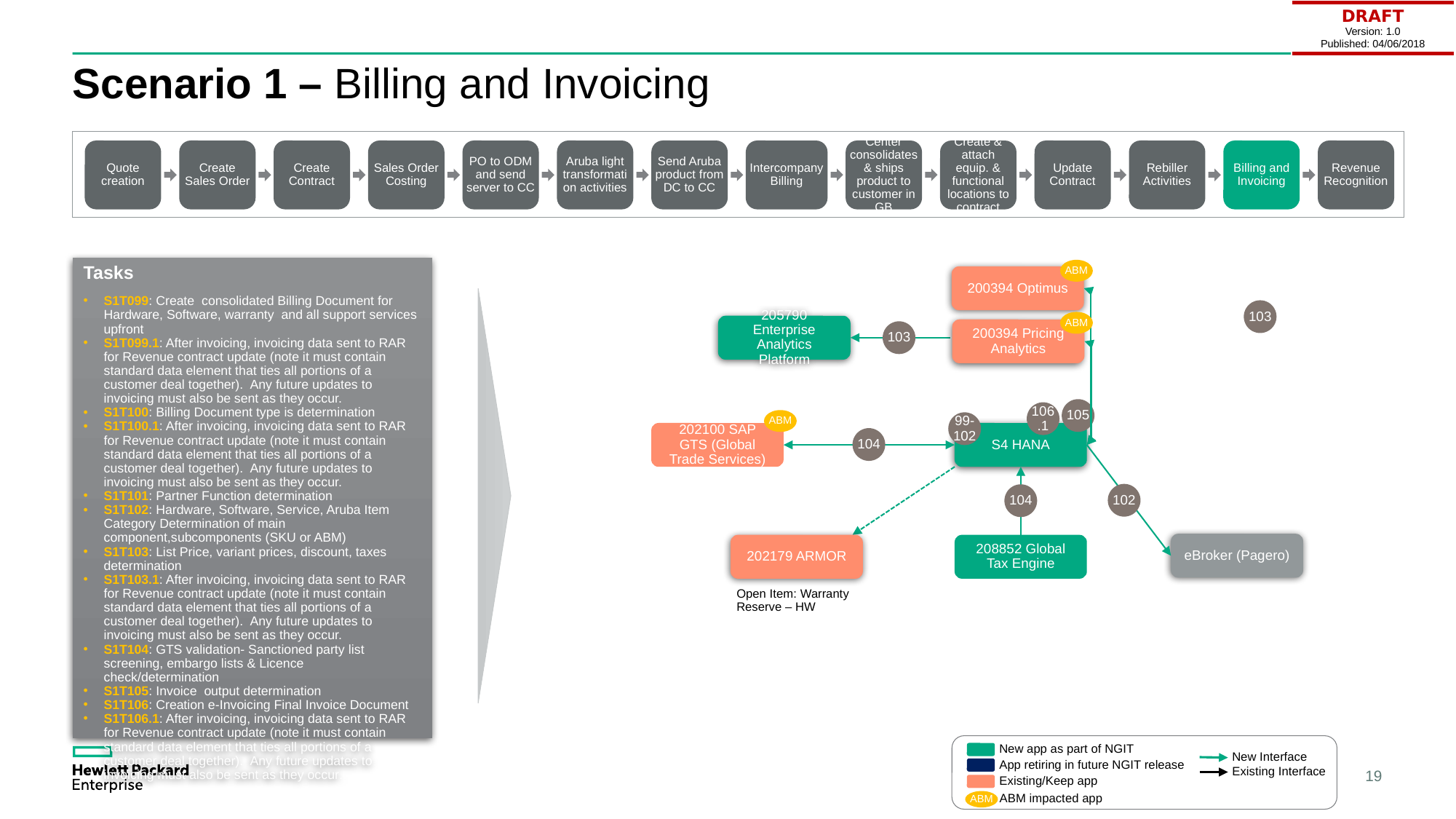

| DRAFT Version: 1.0 Published: 04/06/2018 |
| --- |
# Scenario 1 – Billing and Invoicing

Quote creation
Create Sales Order
Create Contract
Sales Order Costing
PO to ODM and send server to CC
Aruba light transformation activities
Send Aruba product from DC to CC
Intercompany Billing
Center consolidates & ships product to customer in GB
Create & attach equip. & functional locations to contract
Update Contract
Rebiller Activities
Billing and Invoicing
Revenue Recognition

Tasks

S1T099: Create  consolidated Billing Document for Hardware, Software, warranty  and all support services upfront
S1T099.1: After invoicing, invoicing data sent to RAR for Revenue contract update (note it must contain standard data element that ties all portions of a customer deal together).  Any future updates to invoicing must also be sent as they occur.
S1T100: Billing Document type is determination
S1T100.1: After invoicing, invoicing data sent to RAR for Revenue contract update (note it must contain standard data element that ties all portions of a customer deal together).  Any future updates to invoicing must also be sent as they occur.
S1T101: Partner Function determination
S1T102: Hardware, Software, Service, Aruba Item Category Determination of main component,subcomponents (SKU or ABM)
S1T103: List Price, variant prices, discount, taxes  determination
S1T103.1: After invoicing, invoicing data sent to RAR for Revenue contract update (note it must contain standard data element that ties all portions of a customer deal together).  Any future updates to invoicing must also be sent as they occur.
S1T104: GTS validation- Sanctioned party list screening, embargo lists & Licence check/determination
S1T105: Invoice  output determination
S1T106: Creation e-Invoicing Final Invoice Document
S1T106.1: After invoicing, invoicing data sent to RAR for Revenue contract update (note it must contain standard data element that ties all portions of a customer deal together).  Any future updates to invoicing must also be sent as they occur.
ABM
200394 Optimus
103
ABM
205790 Enterprise Analytics Platform
200394 Pricing Analytics
103
105
106.1
ABM
99-102
202100 SAP GTS (Global Trade Services)
S4 HANA
104

102
104
eBroker (Pagero)
202179 ARMOR
208852 Global Tax Engine
Open Item: Warranty Reserve – HW

New app as part of NGIT

New Interface
App retiring in future NGIT release

Existing Interface
Existing/Keep app

ABM impacted app
ABM
19